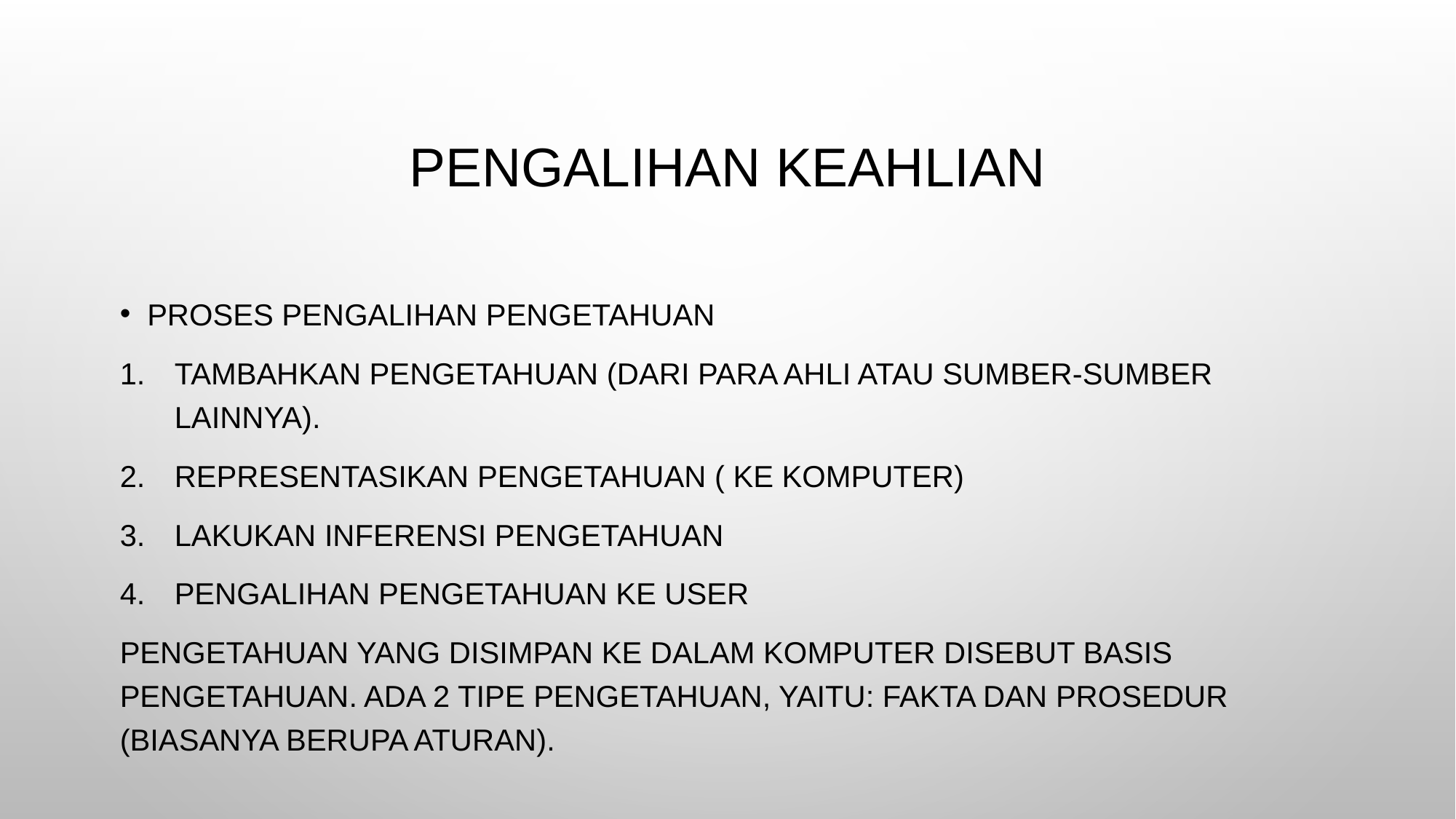

# Pengalihan keahlian
Proses pengalihan pengetahuan
Tambahkan pengetahuan (dari para ahli atau sumber-sumber lainnya).
Representasikan pengetahuan ( ke komputer)
Lakukan inferensi pengetahuan
Pengalihan pengetahuan ke user
Pengetahuan yang disimpan ke dalam komputer disebut basis pengetahuan. Ada 2 tipe pengetahuan, yaitu: fakta dan prosedur (biasanya berupa aturan).